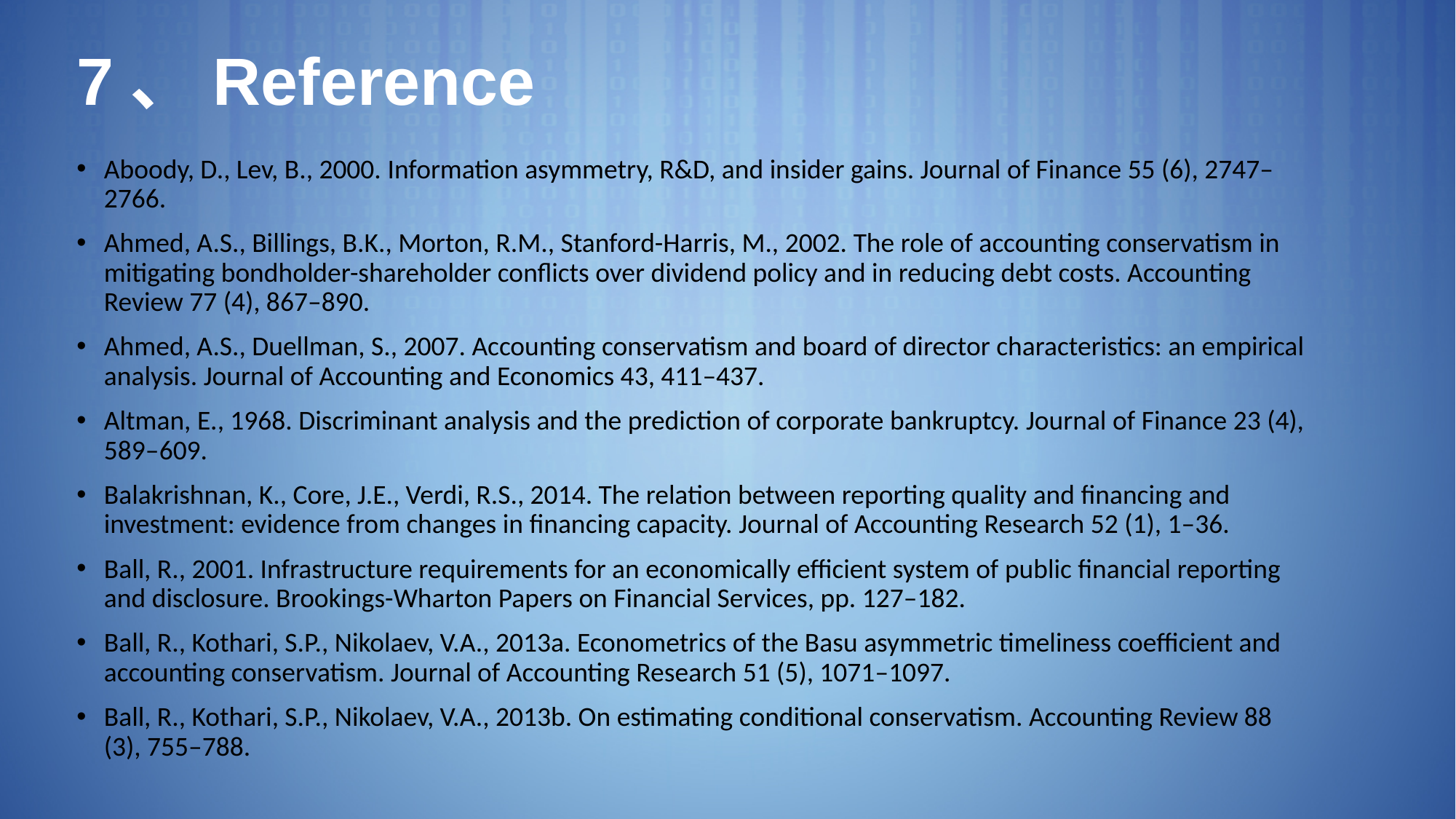

# 7、Reference
Aboody, D., Lev, B., 2000. Information asymmetry, R&D, and insider gains. Journal of Finance 55 (6), 2747–2766.
Ahmed, A.S., Billings, B.K., Morton, R.M., Stanford-Harris, M., 2002. The role of accounting conservatism in mitigating bondholder-shareholder conflicts over dividend policy and in reducing debt costs. Accounting Review 77 (4), 867–890.
Ahmed, A.S., Duellman, S., 2007. Accounting conservatism and board of director characteristics: an empirical analysis. Journal of Accounting and Economics 43, 411–437.
Altman, E., 1968. Discriminant analysis and the prediction of corporate bankruptcy. Journal of Finance 23 (4), 589–609.
Balakrishnan, K., Core, J.E., Verdi, R.S., 2014. The relation between reporting quality and financing and investment: evidence from changes in financing capacity. Journal of Accounting Research 52 (1), 1–36.
Ball, R., 2001. Infrastructure requirements for an economically efficient system of public financial reporting and disclosure. Brookings-Wharton Papers on Financial Services, pp. 127–182.
Ball, R., Kothari, S.P., Nikolaev, V.A., 2013a. Econometrics of the Basu asymmetric timeliness coefficient and accounting conservatism. Journal of Accounting Research 51 (5), 1071–1097.
Ball, R., Kothari, S.P., Nikolaev, V.A., 2013b. On estimating conditional conservatism. Accounting Review 88 (3), 755–788.